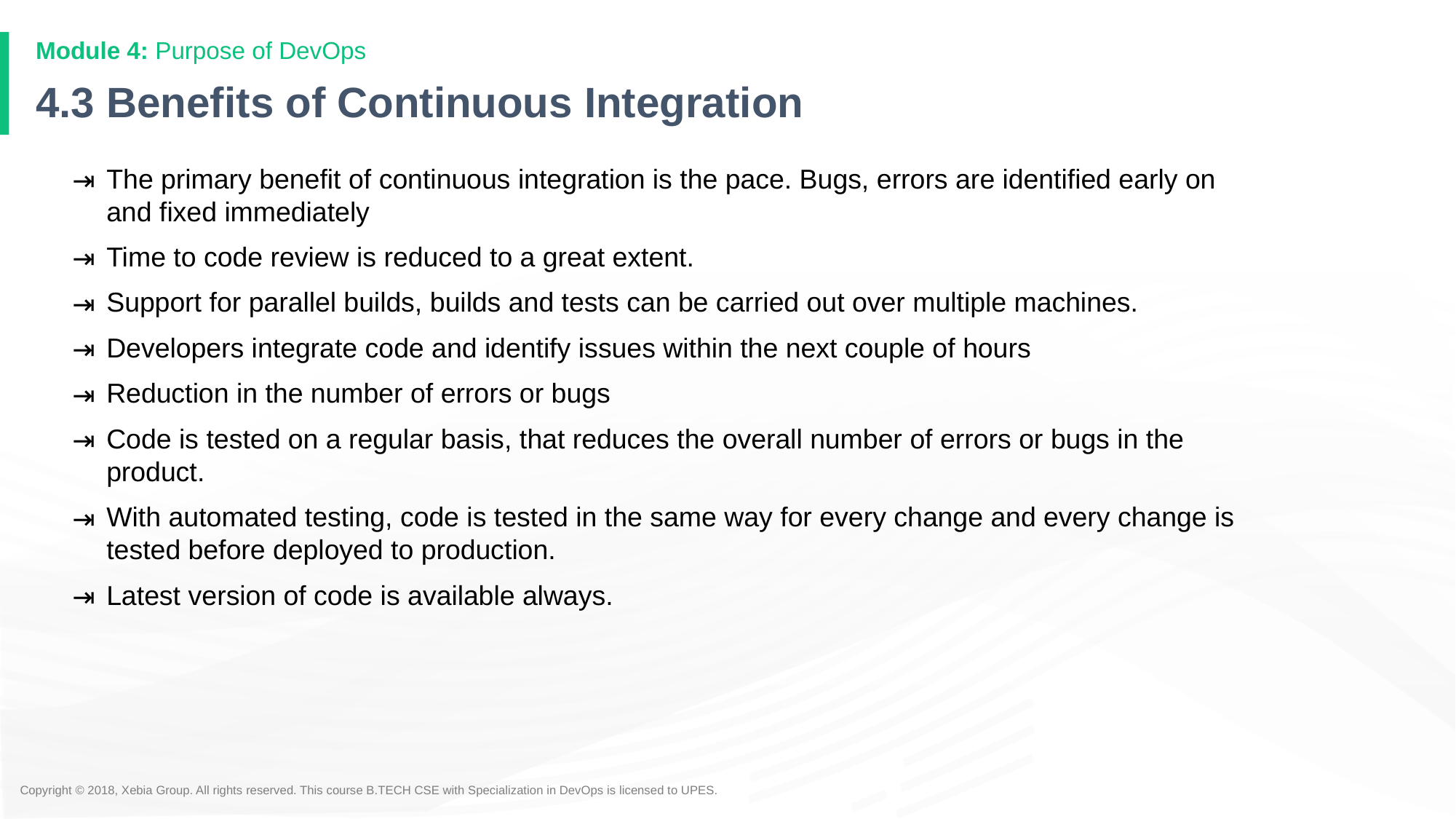

Module 4: Purpose of DevOps
# 4.3 Benefits of Continuous Integration
The primary benefit of continuous integration is the pace. Bugs, errors are identified early on and fixed immediately
Time to code review is reduced to a great extent.
Support for parallel builds, builds and tests can be carried out over multiple machines.
Developers integrate code and identify issues within the next couple of hours
Reduction in the number of errors or bugs
Code is tested on a regular basis, that reduces the overall number of errors or bugs in the product.
With automated testing, code is tested in the same way for every change and every change is tested before deployed to production.
Latest version of code is available always.